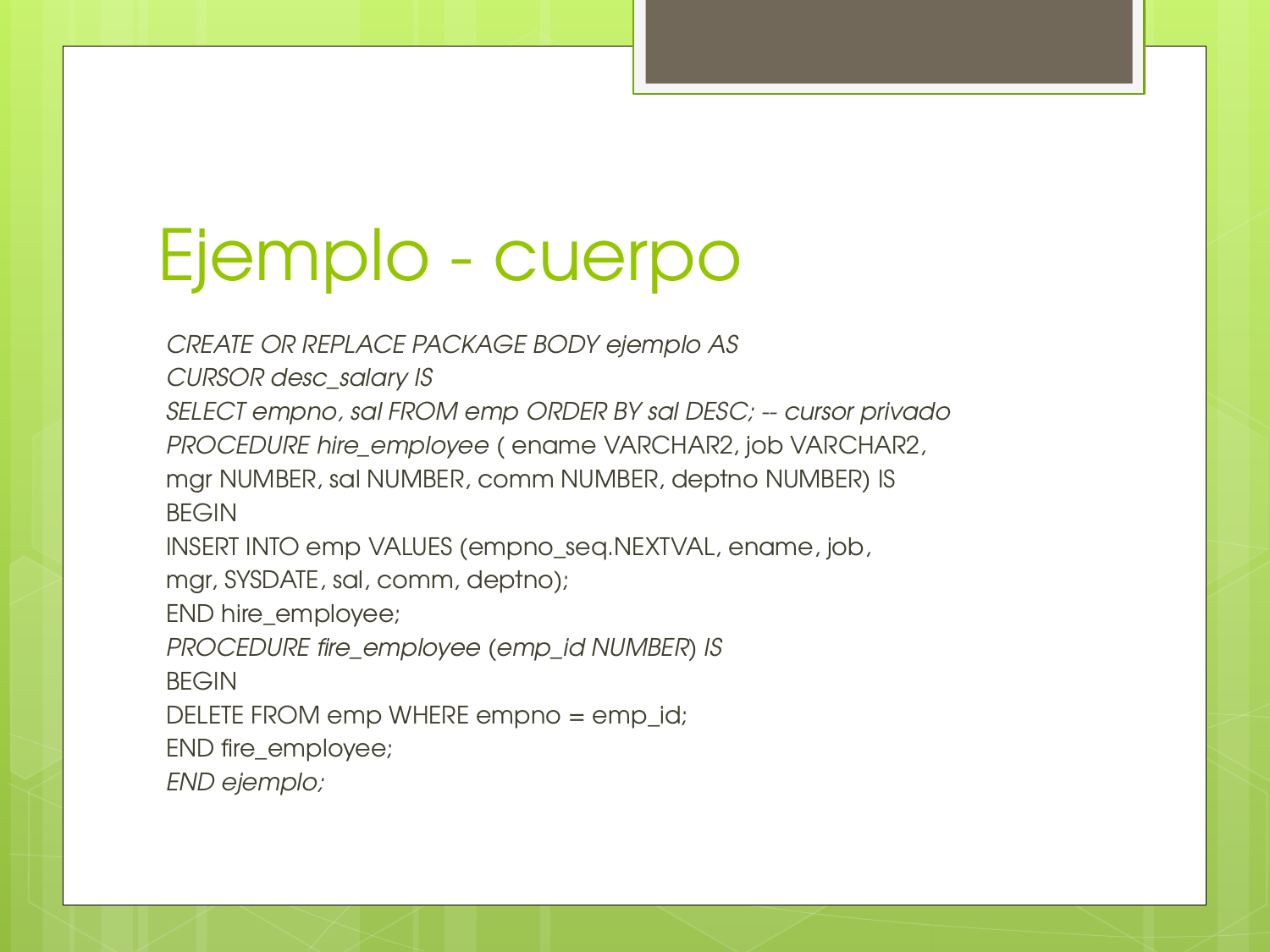

# Ejemplo - cuerpo
CREATE OR REPLACE PACKAGE BODY ejemplo AS
CURSOR desc_salary IS
SELECT empno, sal FROM emp ORDER BY sal DESC; -- cursor privado
PROCEDURE hire_employee ( ename VARCHAR2, job VARCHAR2,
mgr NUMBER, sal NUMBER, comm NUMBER, deptno NUMBER) IS
BEGIN
INSERT INTO emp VALUES (empno_seq.NEXTVAL, ename, job,
mgr, SYSDATE, sal, comm, deptno);
END hire_employee;
PROCEDURE fire_employee (emp_id NUMBER) IS
BEGIN
DELETE FROM emp WHERE empno = emp_id;
END fire_employee;
END ejemplo;